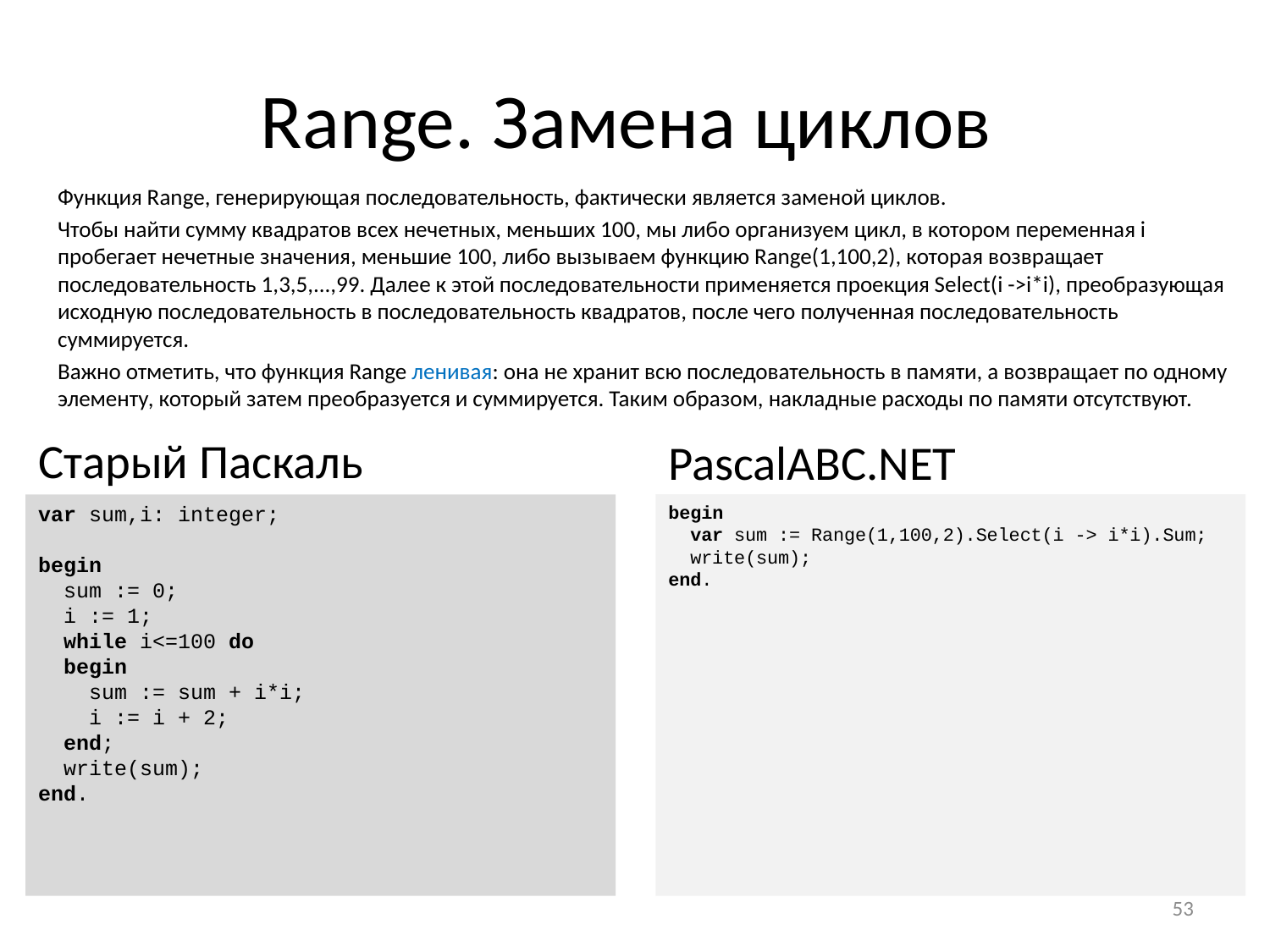

# Range. Замена циклов

Функция Range, генерирующая последовательность, фактически является заменой циклов.
Чтобы найти сумму квадратов всех нечетных, меньших 100, мы либо организуем цикл, в котором переменная i пробегает нечетные значения, меньшие 100, либо вызываем функцию Range(1,100,2), которая возвращает последовательность 1,3,5,...,99. Далее к этой последовательности применяется проекция Select(i ->i*i), преобразующая исходную последовательность в последовательность квадратов, после чего полученная последовательность суммируется.
Важно отметить, что функция Range ленивая: она не хранит всю последовательность в памяти, а возвращает по одному элементу, который затем преобразуется и суммируется. Таким образом, накладные расходы по памяти отсутствуют.

Старый Паскаль
var sum,i: integer;

begin
  sum := 0;
  i := 1;
  while i<=100 do
  begin
    sum := sum + i*i;
    i := i + 2;
  end;
  write(sum);
end.
PascalABC.NET
begin
  var sum := Range(1,100,2).Select(i -> i*i).Sum;
  write(sum);
end.
53